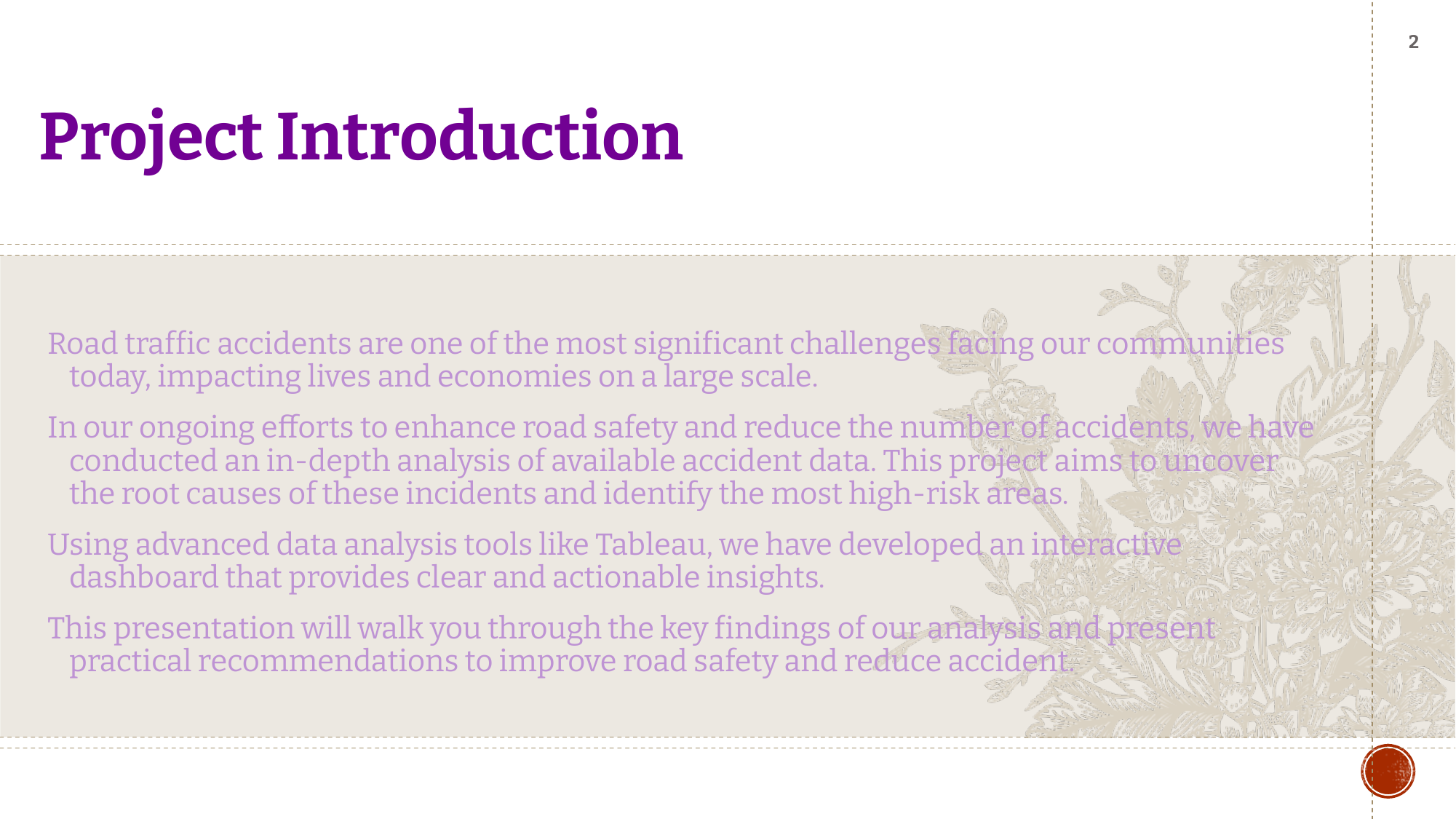

2
2
# Project Introduction
Road traffic accidents are one of the most significant challenges facing our communities today, impacting lives and economies on a large scale.
In our ongoing efforts to enhance road safety and reduce the number of accidents, we have conducted an in-depth analysis of available accident data. This project aims to uncover the root causes of these incidents and identify the most high-risk areas.
Using advanced data analysis tools like Tableau, we have developed an interactive dashboard that provides clear and actionable insights.
This presentation will walk you through the key findings of our analysis and present practical recommendations to improve road safety and reduce accident.